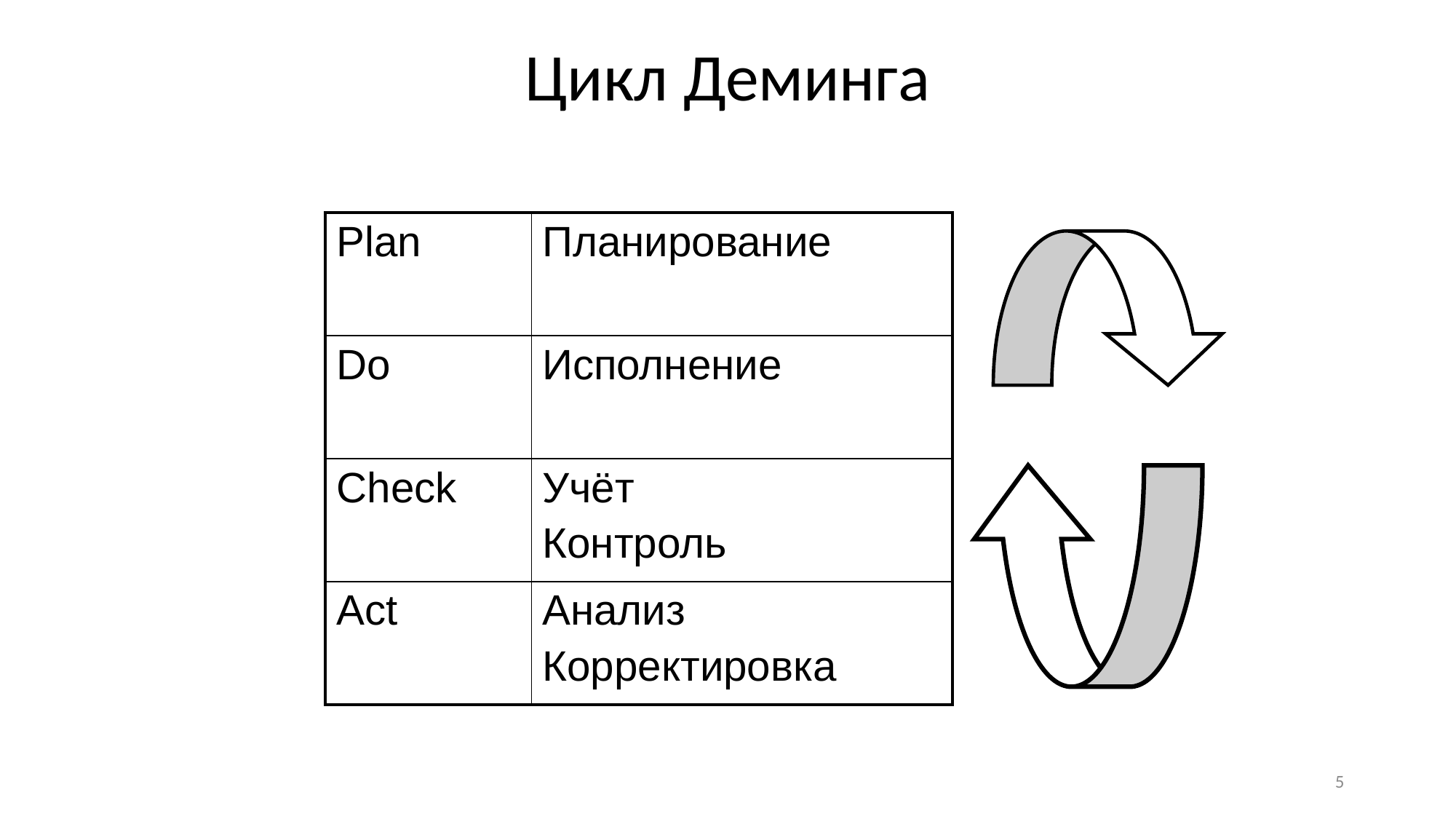

# Цикл Деминга
| Plan | Планирование |
| --- | --- |
| Do | Исполнение |
| Check | Учёт Контроль |
| Act | Анализ Корректировка |

5